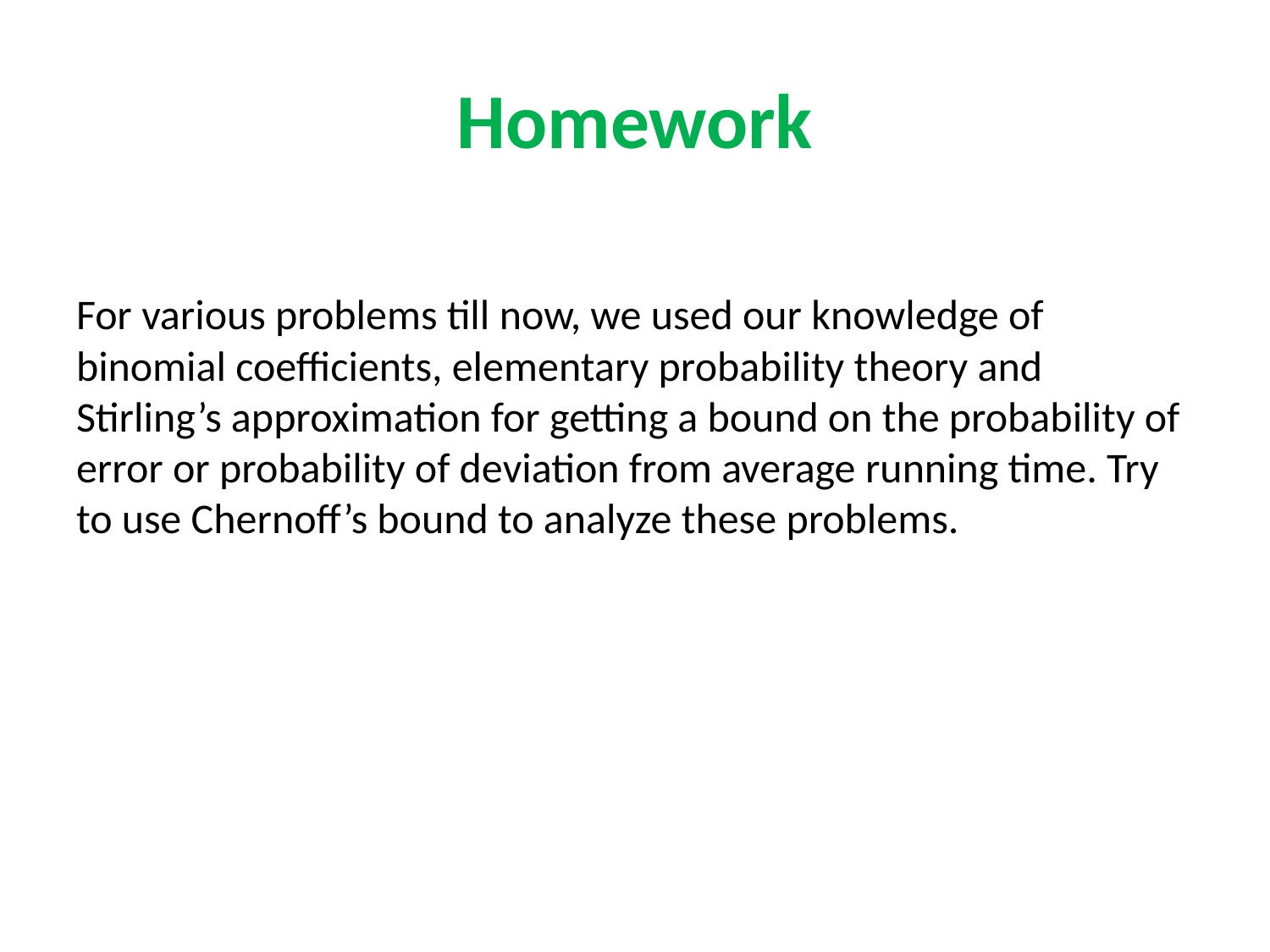

# Homework

For various problems till now, we used our knowledge of binomial coefficients, elementary probability theory and Stirling’s approximation for getting a bound on the probability of error or probability of deviation from average running time. Try to use Chernoff’s bound to analyze these problems.